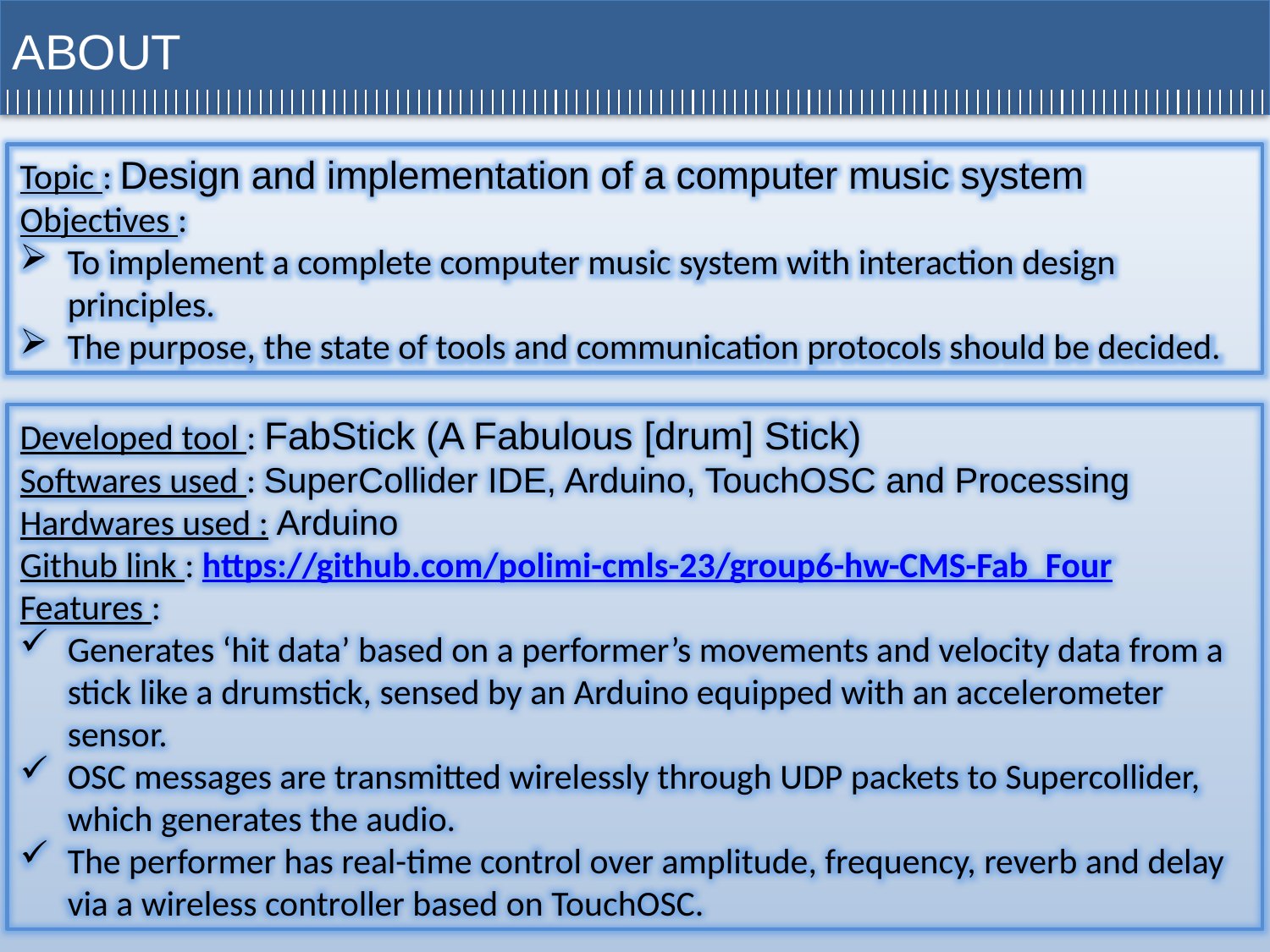

ABOUT
Topic : Design and implementation of a computer music system
Objectives :
To implement a complete computer music system with interaction design principles.
The purpose, the state of tools and communication protocols should be decided.
Developed tool : FabStick (A Fabulous [drum] Stick)
Softwares used : SuperCollider IDE, Arduino, TouchOSC and Processing
Hardwares used : Arduino
Github link : https://github.com/polimi-cmls-23/group6-hw-CMS-Fab_Four
Features :
Generates ‘hit data’ based on a performer’s movements and velocity data from a stick like a drumstick, sensed by an Arduino equipped with an accelerometer sensor.
OSC messages are transmitted wirelessly through UDP packets to Supercollider, which generates the audio.
The performer has real-time control over amplitude, frequency, reverb and delay via a wireless controller based on TouchOSC.